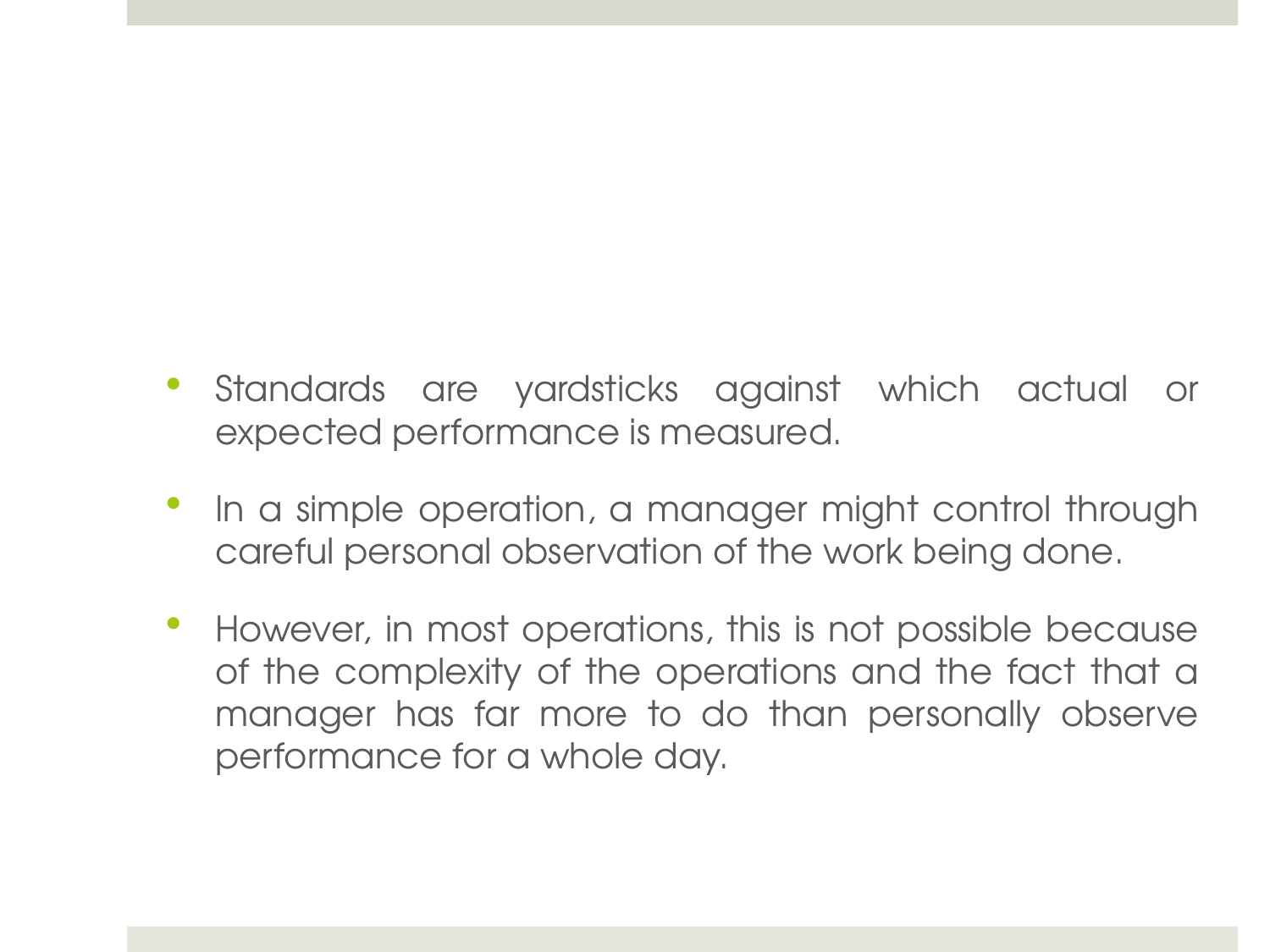

#
Standards are yardsticks against which actual or expected performance is measured.
In a simple operation, a manager might control through careful personal observation of the work being done.
However, in most operations, this is not possible because of the complexity of the operations and the fact that a manager has far more to do than personally observe performance for a whole day.